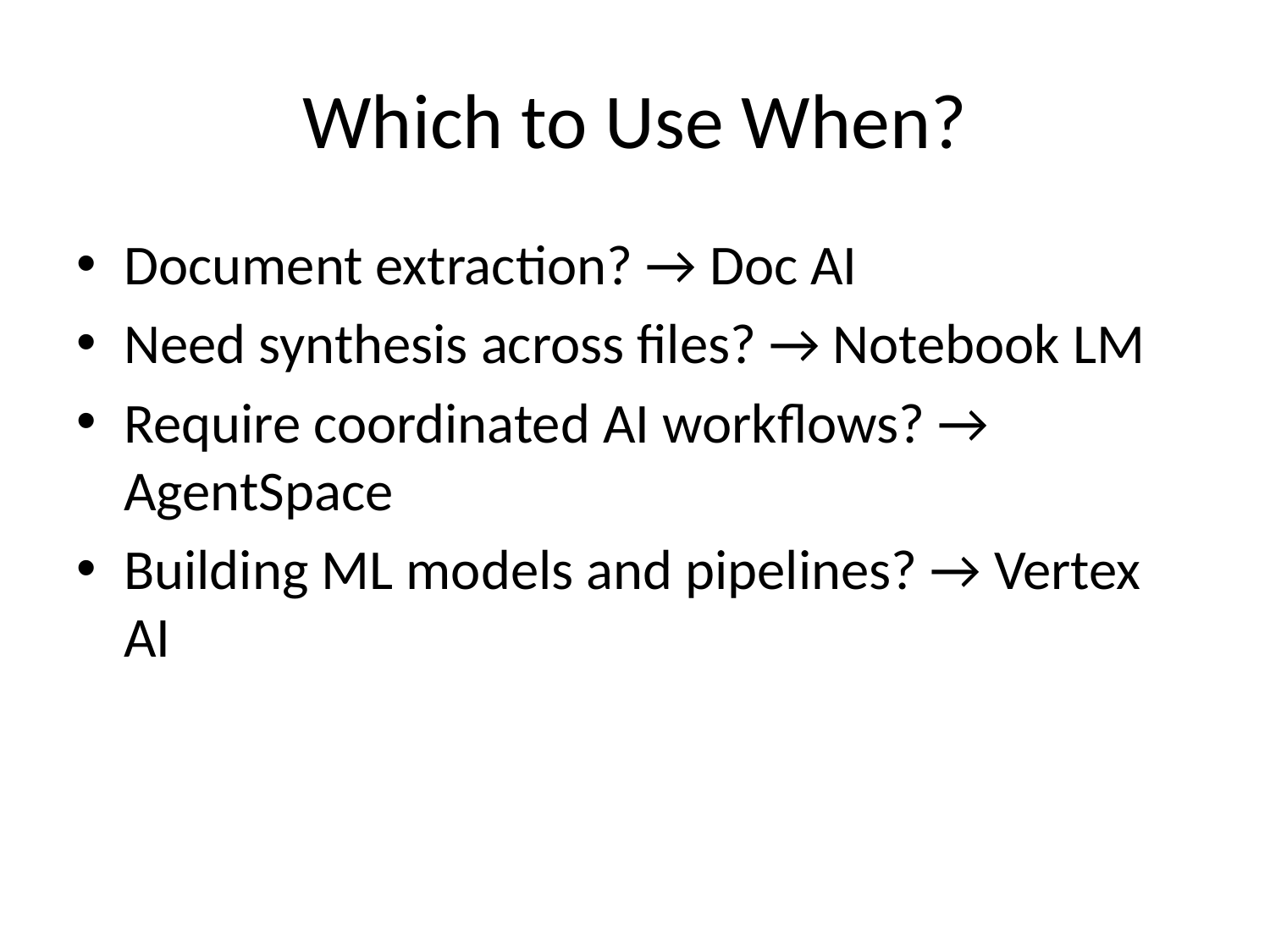

# Which to Use When?
Document extraction? → Doc AI
Need synthesis across files? → Notebook LM
Require coordinated AI workflows? → AgentSpace
Building ML models and pipelines? → Vertex AI